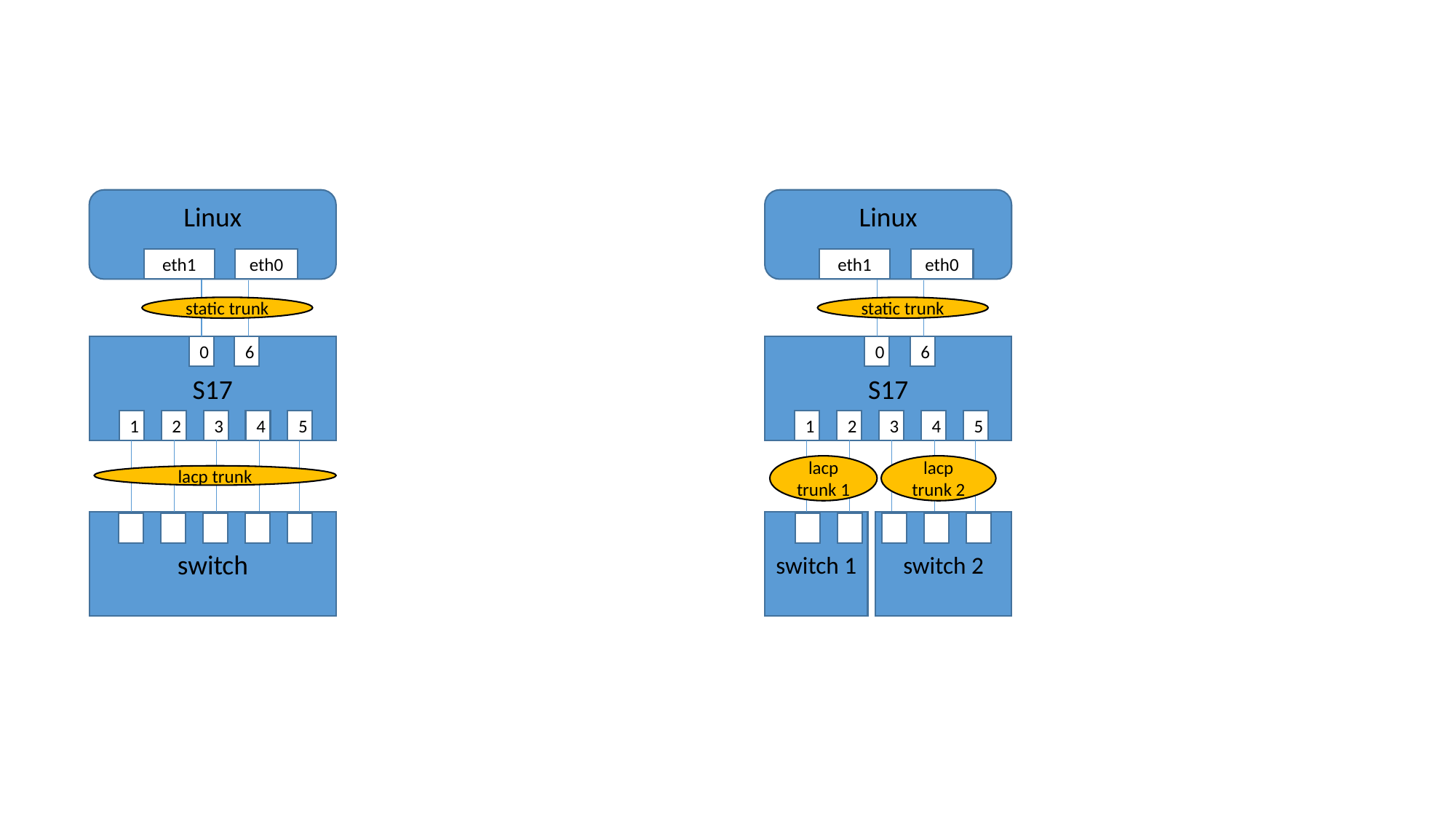

Linux
Linux
eth1
eth0
eth1
eth0
static trunk
static trunk
S17
0
6
S17
0
6
1
2
3
4
5
1
2
3
4
5
lacp trunk 2
lacp trunk 1
lacp trunk
switch 1
switch 2
switch